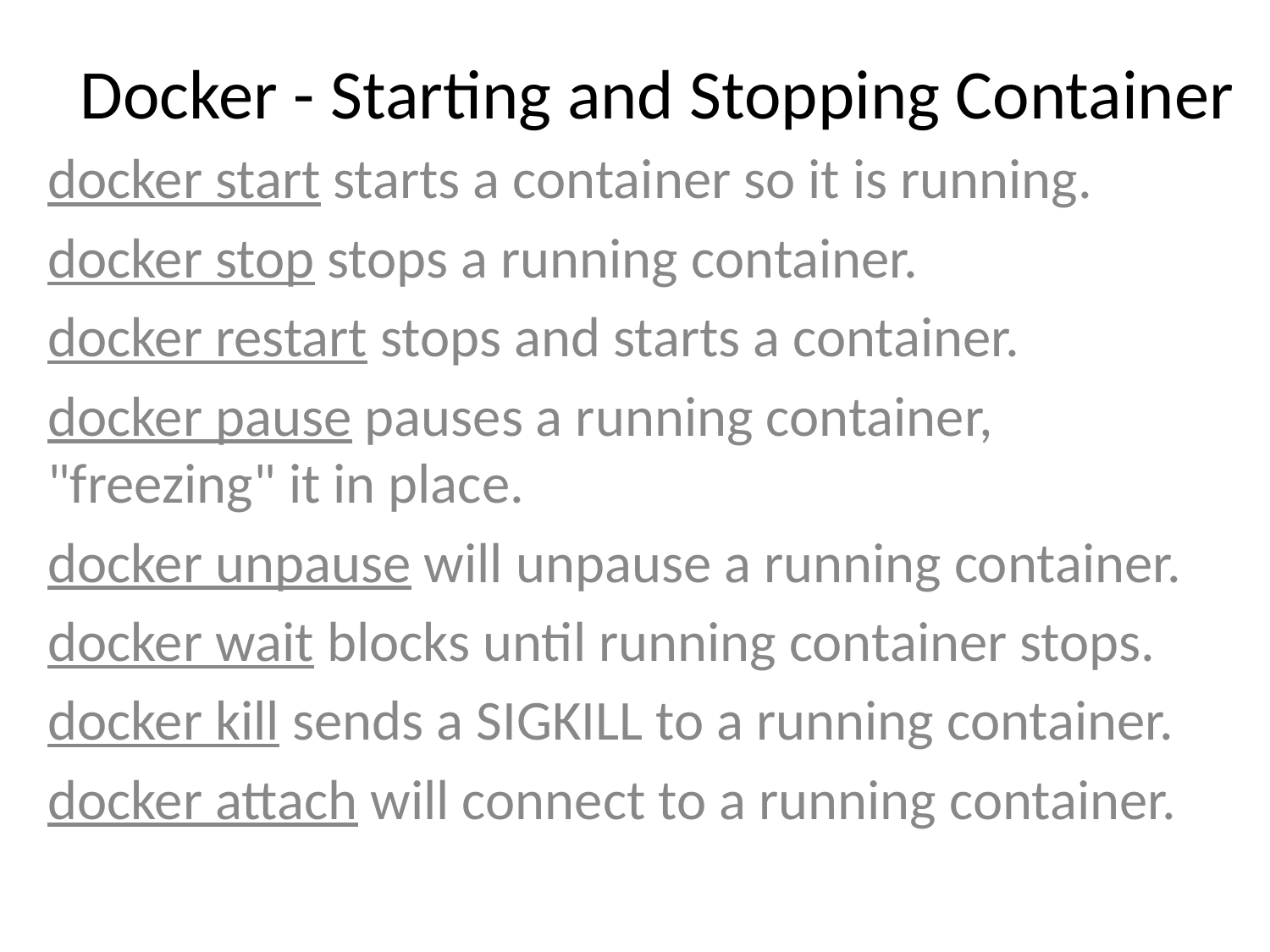

# Docker - Starting and Stopping Container
docker start starts a container so it is running.
docker stop stops a running container.
docker restart stops and starts a container.
docker pause pauses a running container, "freezing" it in place.
docker unpause will unpause a running container.
docker wait blocks until running container stops.
docker kill sends a SIGKILL to a running container.
docker attach will connect to a running container.